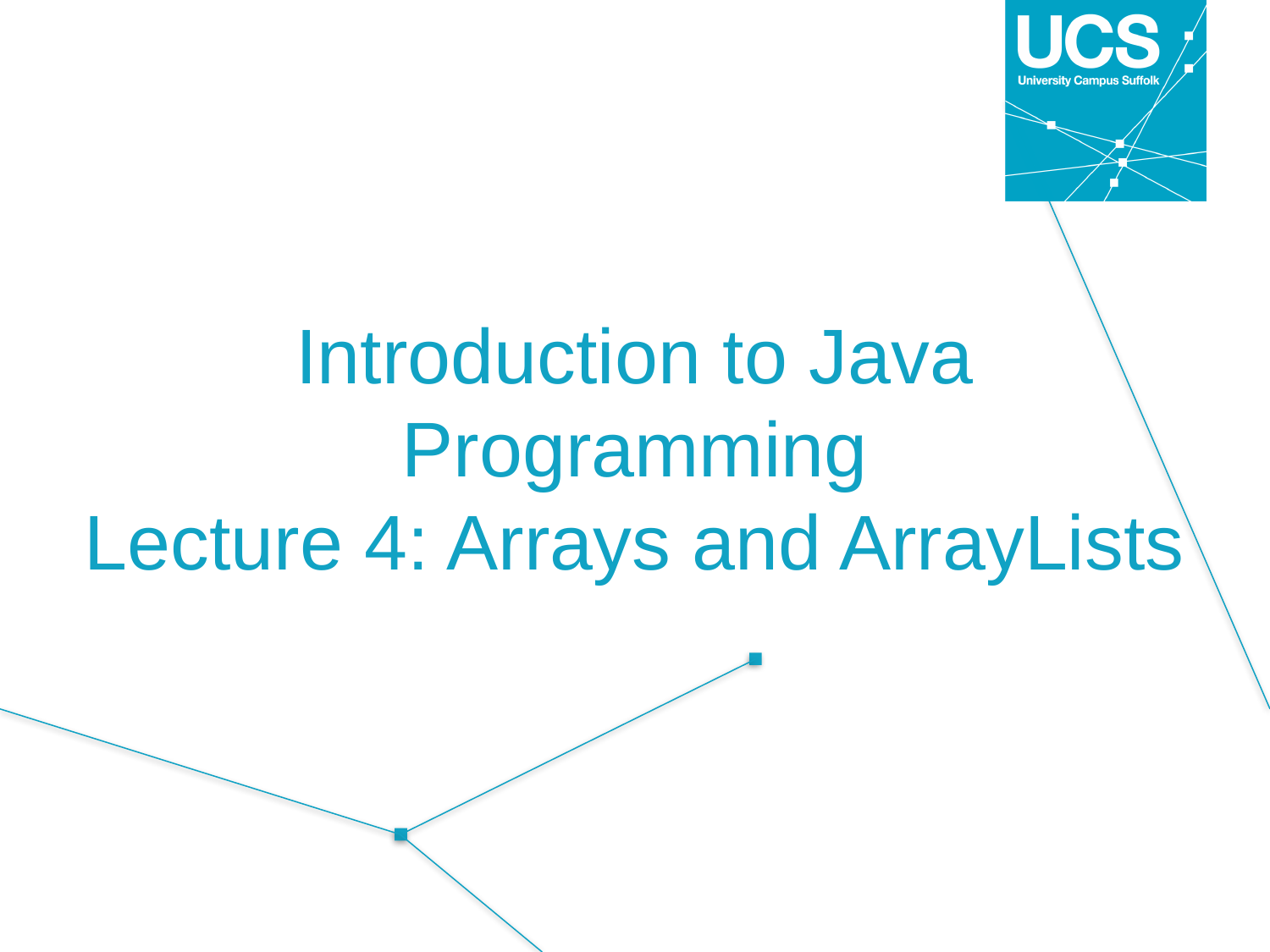

# Introduction to Java Programming Lecture 4: Arrays and ArrayLists